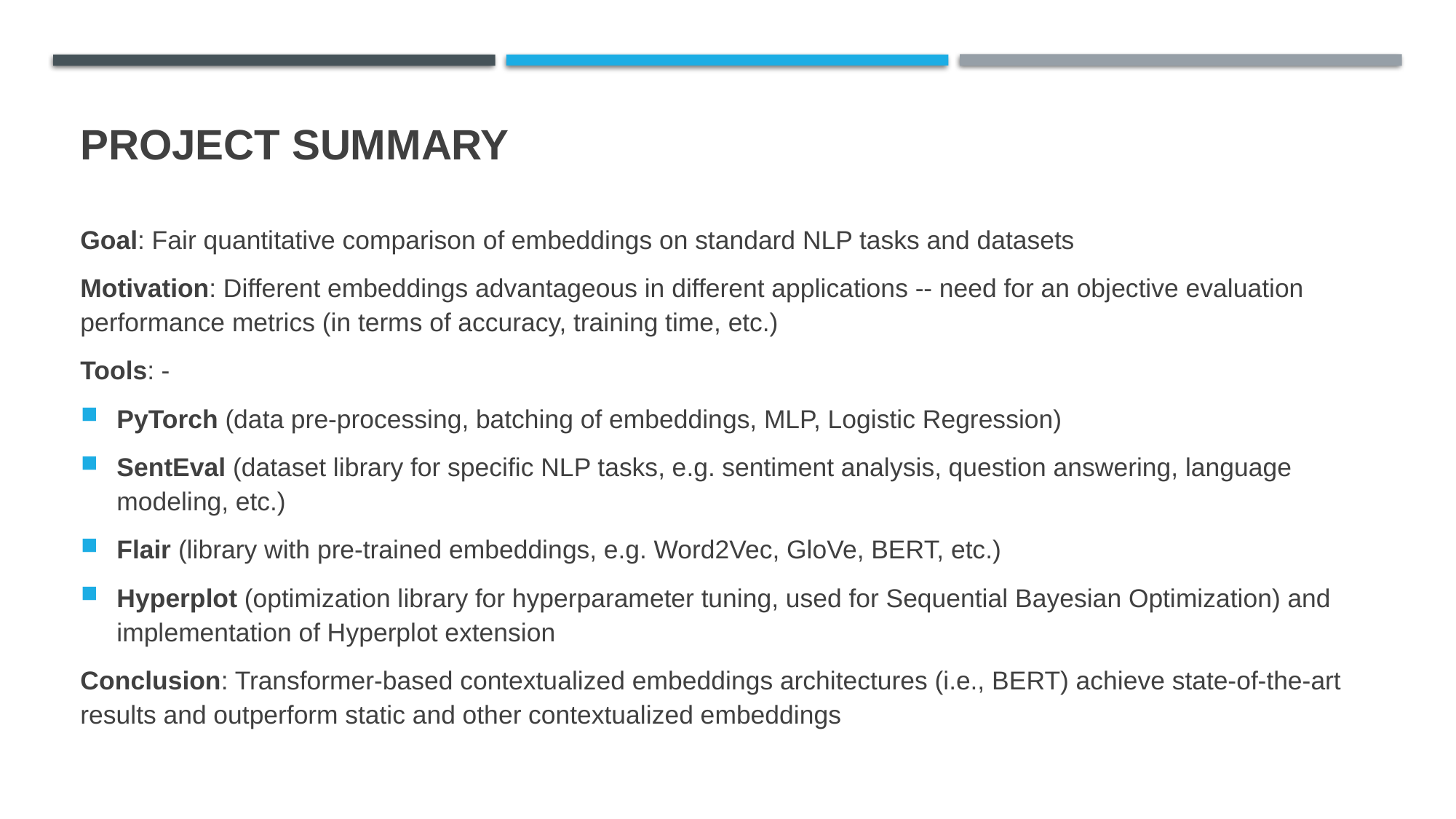

# Project Summary
Goal: Fair quantitative comparison of embeddings on standard NLP tasks and datasets
Motivation: Different embeddings advantageous in different applications -- need for an objective evaluation performance metrics (in terms of accuracy, training time, etc.)
Tools: -
PyTorch (data pre-processing, batching of embeddings, MLP, Logistic Regression)
SentEval (dataset library for specific NLP tasks, e.g. sentiment analysis, question answering, language modeling, etc.)
Flair (library with pre-trained embeddings, e.g. Word2Vec, GloVe, BERT, etc.)
Hyperplot (optimization library for hyperparameter tuning, used for Sequential Bayesian Optimization) and implementation of Hyperplot extension
Conclusion: Transformer-based contextualized embeddings architectures (i.e., BERT) achieve state-of-the-art results and outperform static and other contextualized embeddings